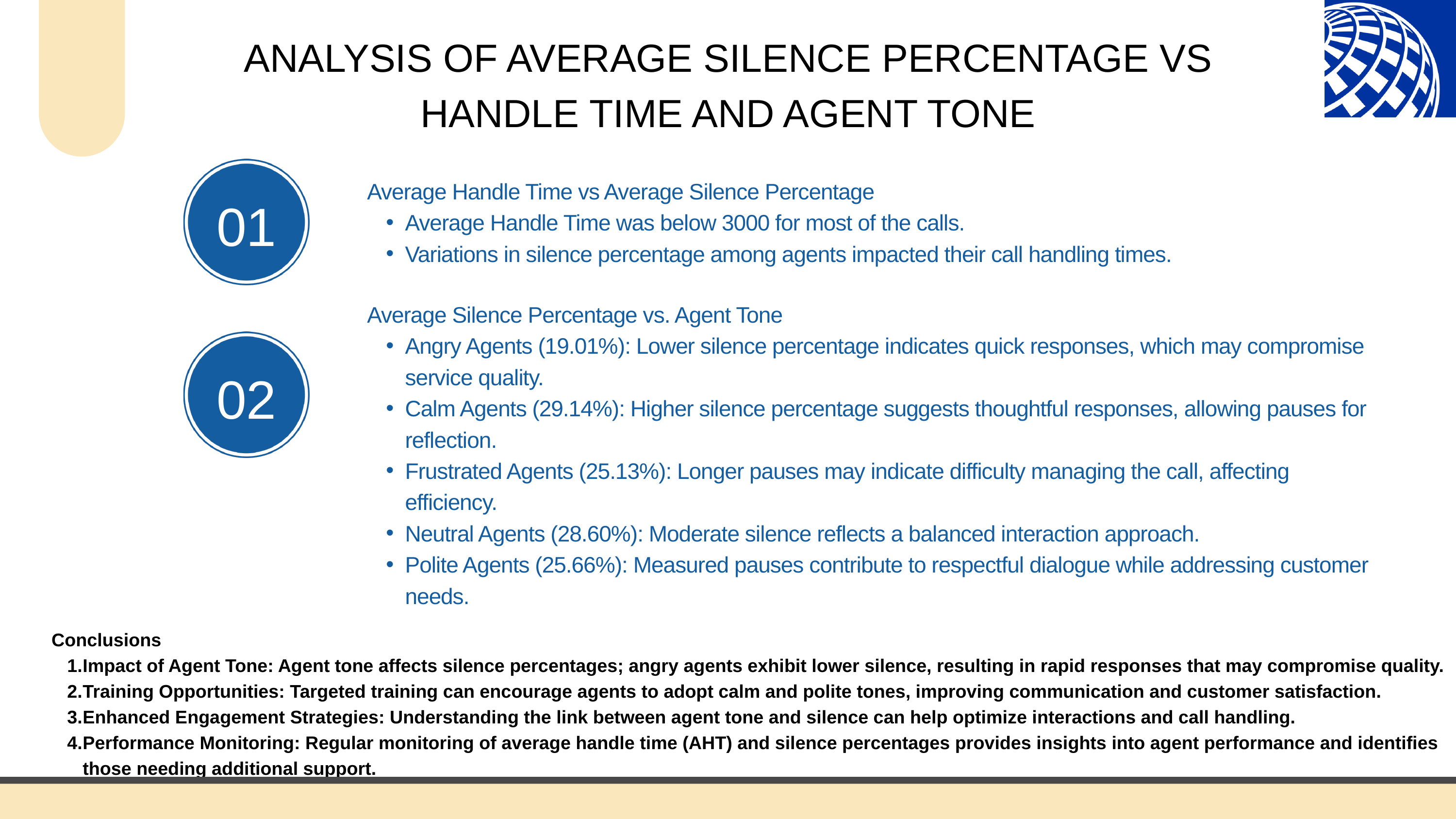

ANALYSIS OF AVERAGE SILENCE PERCENTAGE VS HANDLE TIME AND AGENT TONE

Average Handle Time vs Average Silence Percentage
Average Handle Time was below 3000 for most of the calls.
Variations in silence percentage among agents impacted their call handling times.
01
Average Silence Percentage vs. Agent Tone
Angry Agents (19.01%): Lower silence percentage indicates quick responses, which may compromise service quality.
Calm Agents (29.14%): Higher silence percentage suggests thoughtful responses, allowing pauses for reflection.
Frustrated Agents (25.13%): Longer pauses may indicate difficulty managing the call, affecting efficiency.
Neutral Agents (28.60%): Moderate silence reflects a balanced interaction approach.
Polite Agents (25.66%): Measured pauses contribute to respectful dialogue while addressing customer needs.

02
Conclusions
Impact of Agent Tone: Agent tone affects silence percentages; angry agents exhibit lower silence, resulting in rapid responses that may compromise quality.
Training Opportunities: Targeted training can encourage agents to adopt calm and polite tones, improving communication and customer satisfaction.
Enhanced Engagement Strategies: Understanding the link between agent tone and silence can help optimize interactions and call handling.
Performance Monitoring: Regular monitoring of average handle time (AHT) and silence percentages provides insights into agent performance and identifies those needing additional support.